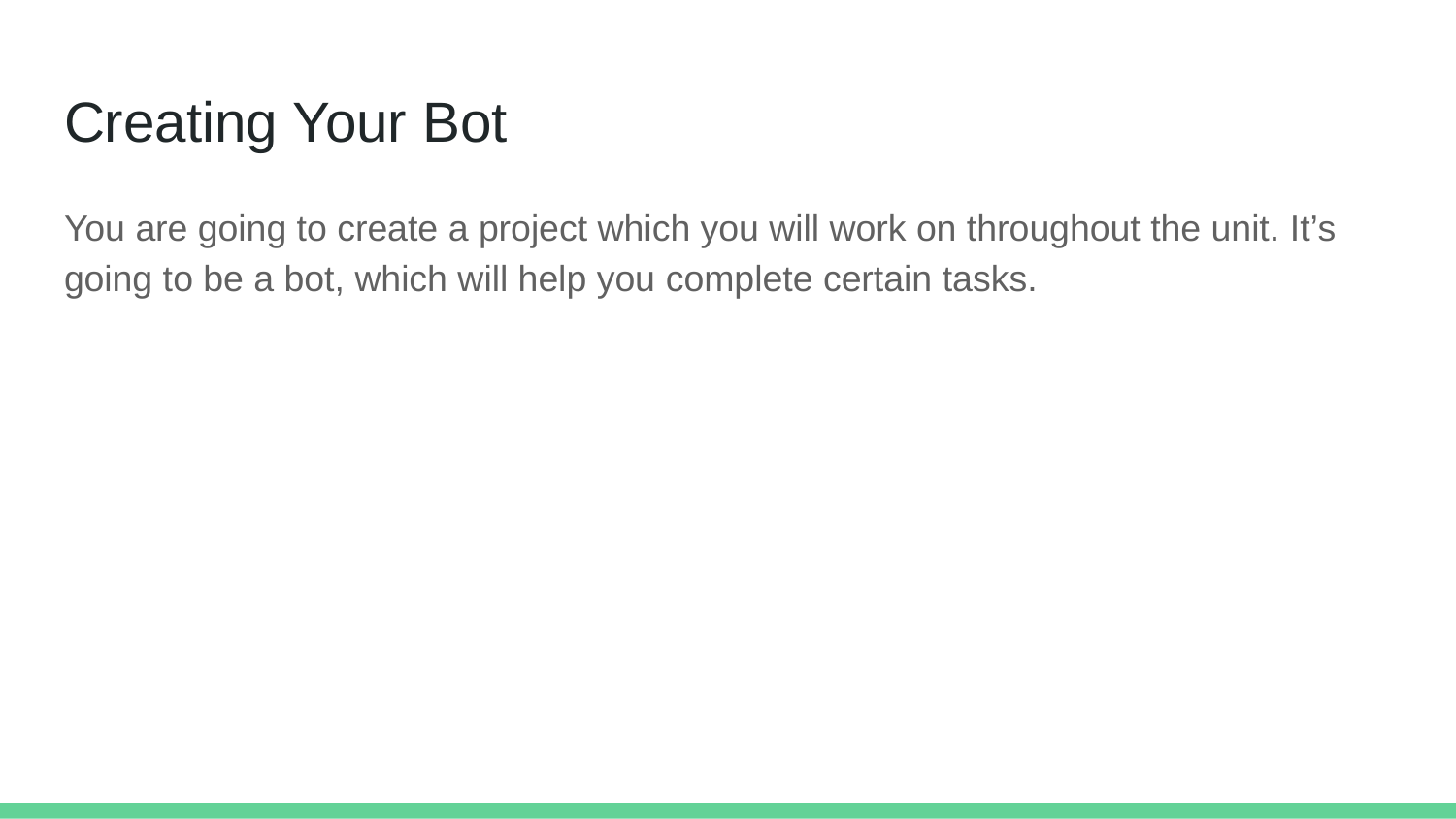

# Creating Your Bot
You are going to create a project which you will work on throughout the unit. It’s going to be a bot, which will help you complete certain tasks.